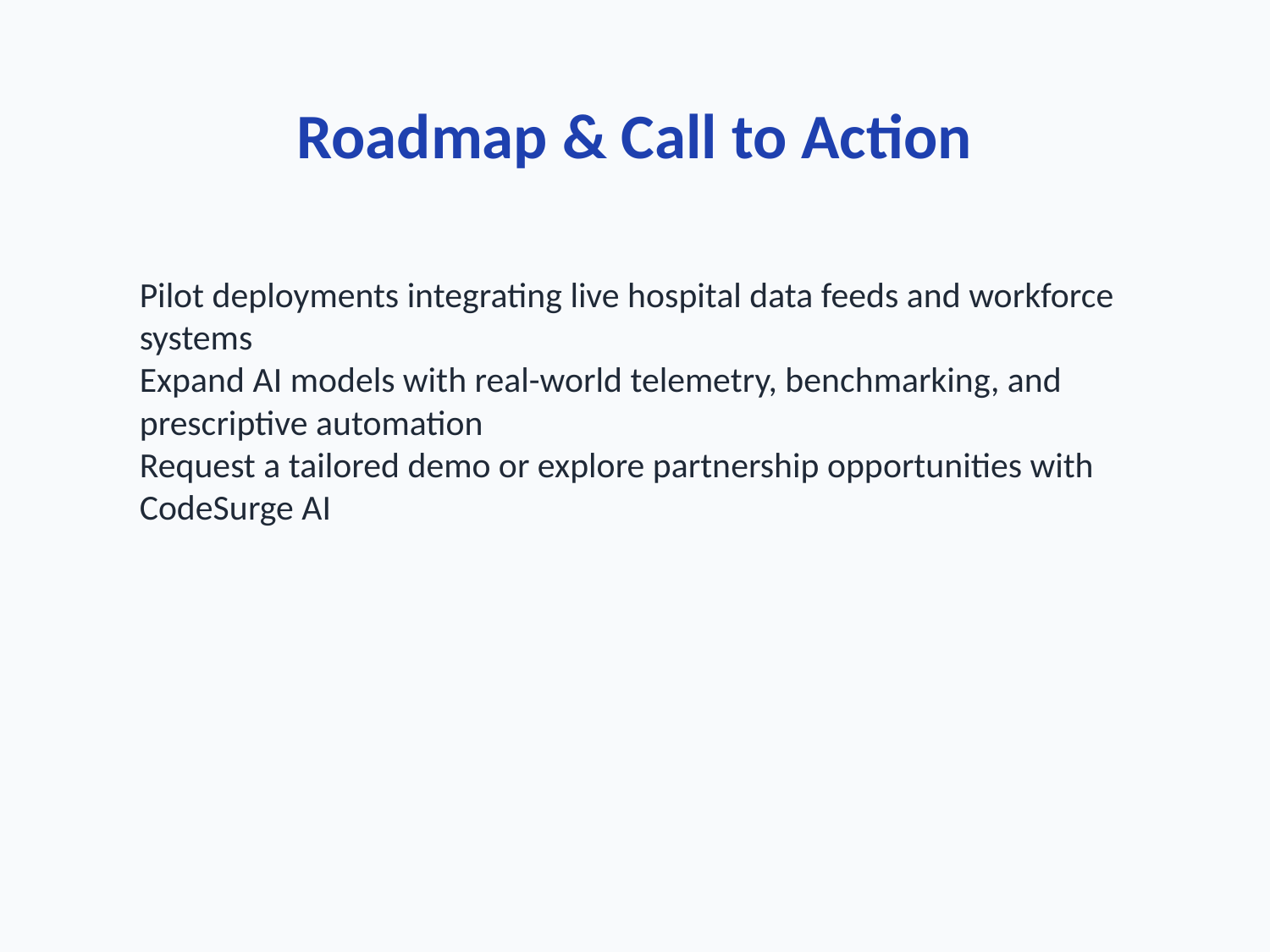

Roadmap & Call to Action

Pilot deployments integrating live hospital data feeds and workforce systems
Expand AI models with real-world telemetry, benchmarking, and prescriptive automation
Request a tailored demo or explore partnership opportunities with CodeSurge AI